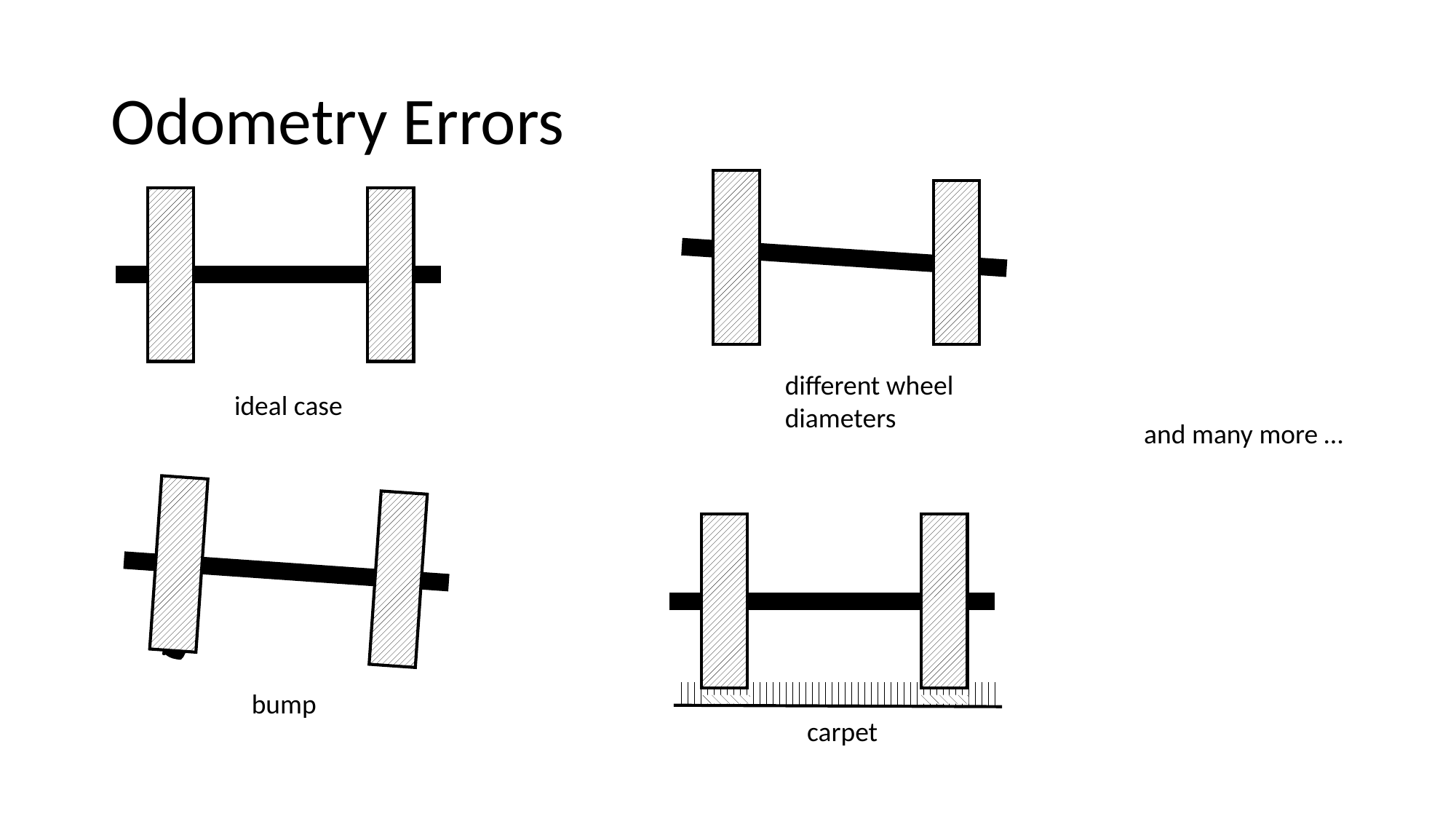

# Odometry Errors

different wheel
diameters

ideal case
and many more …

bump

carpet